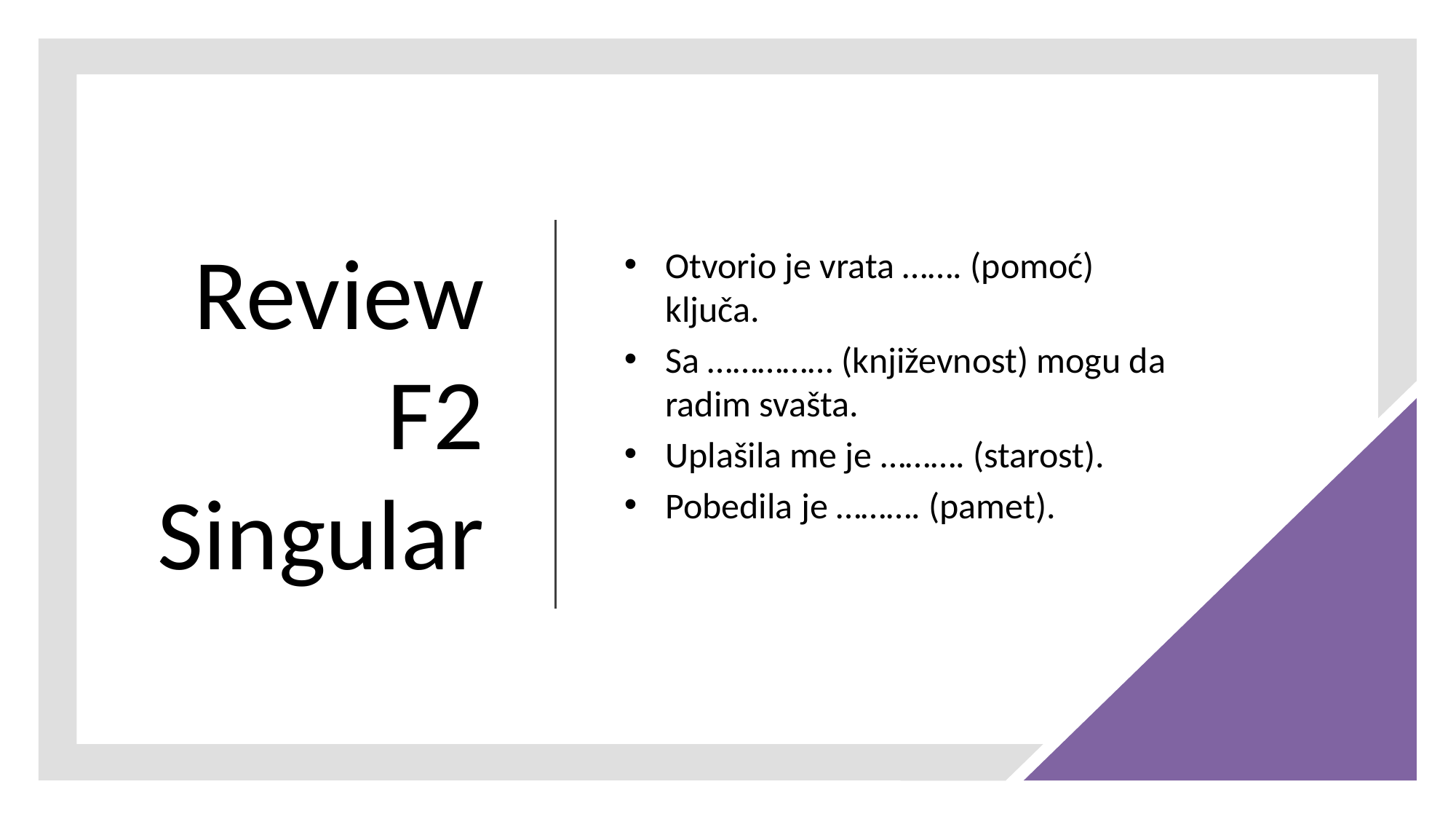

# Review F2 Singular
Otvorio je vrata ……. (pomoć) ključa.
Sa …………… (književnost) mogu da radim svašta.
Uplašila me je ………. (starost).
Pobedila je ………. (pamet).